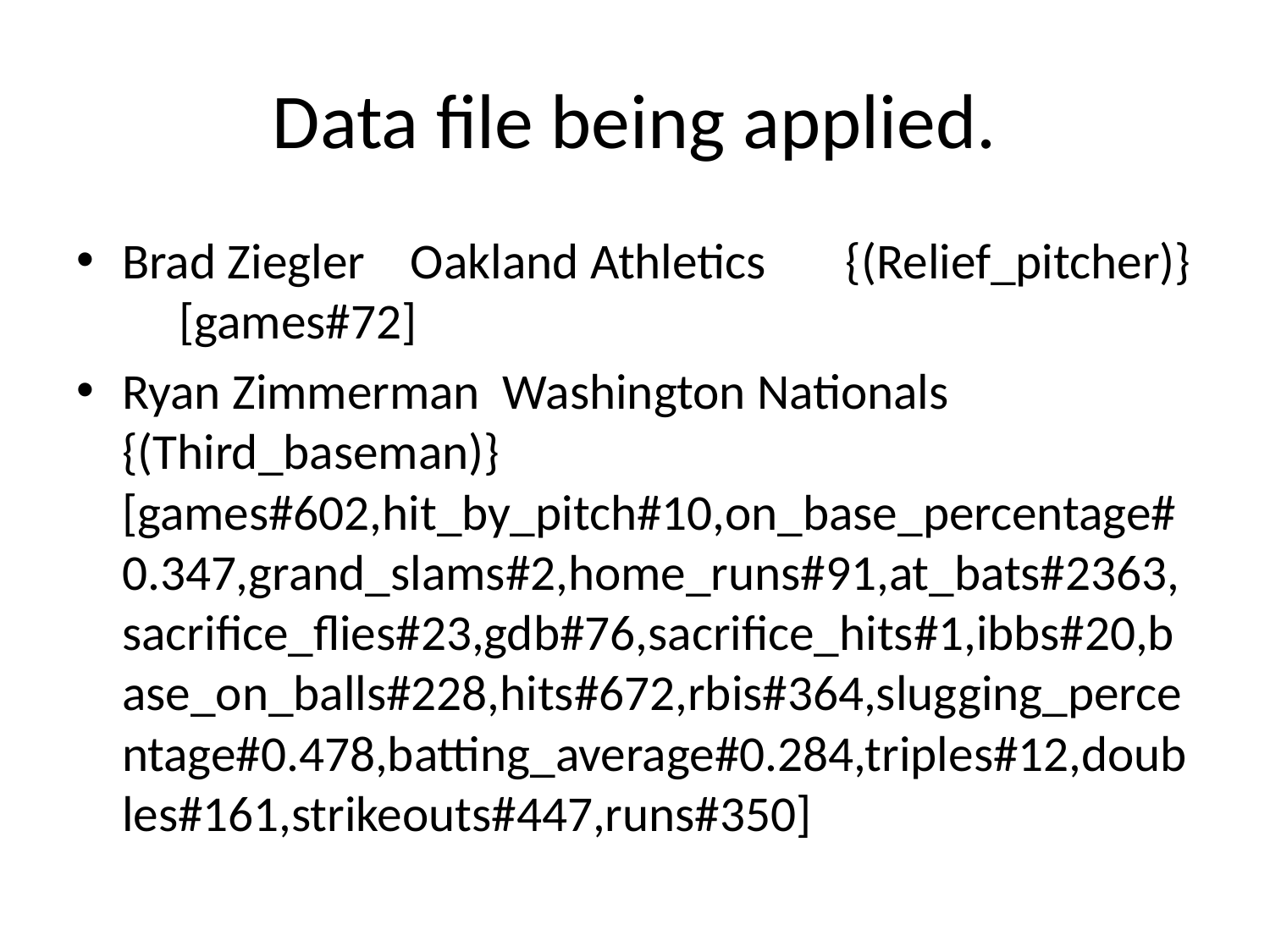

# Data file being applied.
Brad Ziegler    Oakland Athletics       {(Relief_pitcher)}      [games#72]
Ryan Zimmerman  Washington Nationals    {(Third_baseman)}       [games#602,hit_by_pitch#10,on_base_percentage#0.347,grand_slams#2,home_runs#91,at_bats#2363,sacrifice_flies#23,gdb#76,sacrifice_hits#1,ibbs#20,base_on_balls#228,hits#672,rbis#364,slugging_percentage#0.478,batting_average#0.284,triples#12,doubles#161,strikeouts#447,runs#350]